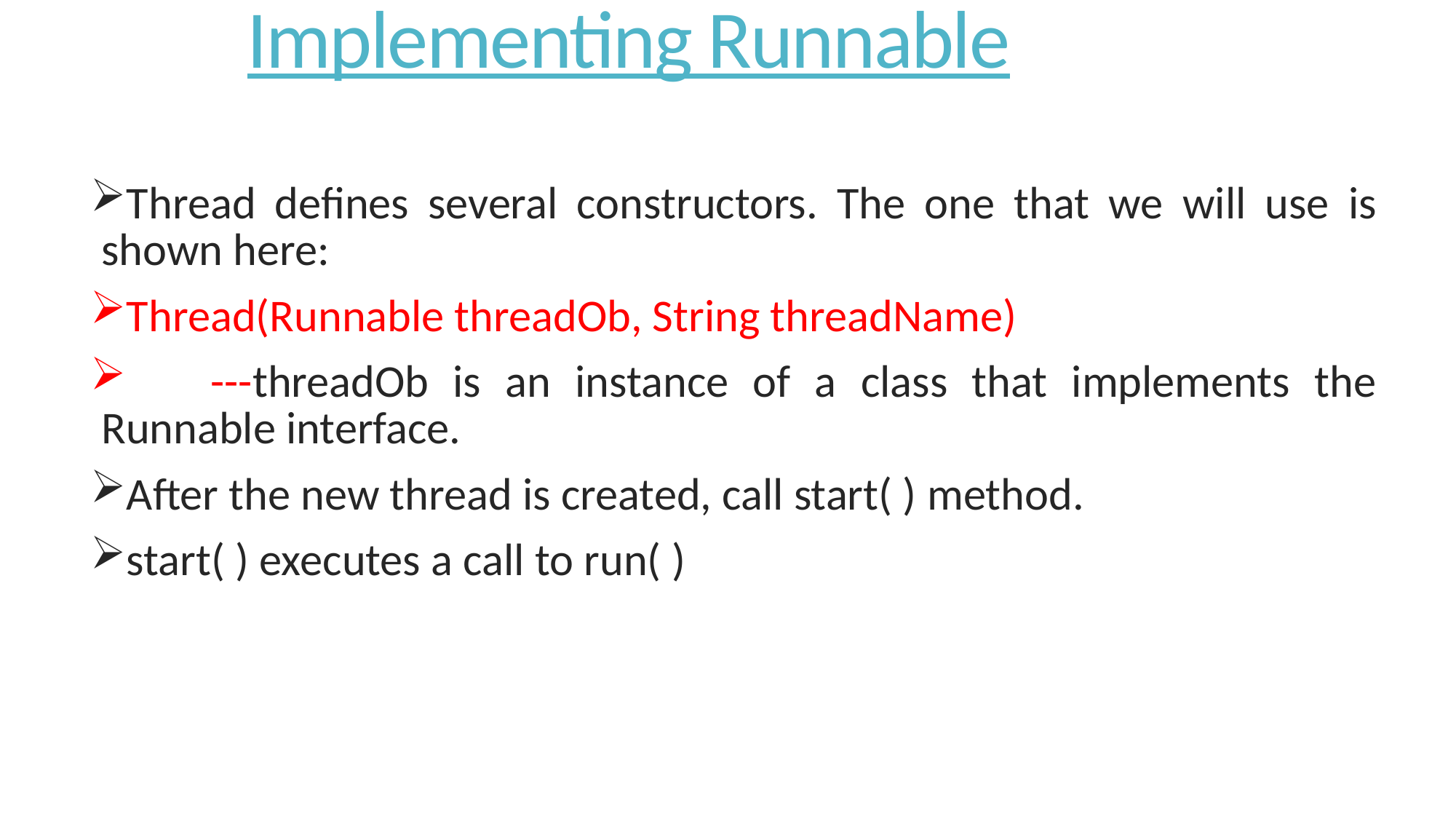

# Implementing Runnable
Thread defines several constructors. The one that we will use is shown here:
Thread(Runnable threadOb, String threadName)
	---threadOb is an instance of a class that implements the Runnable interface.
After the new thread is created, call start( ) method.
start( ) executes a call to run( )